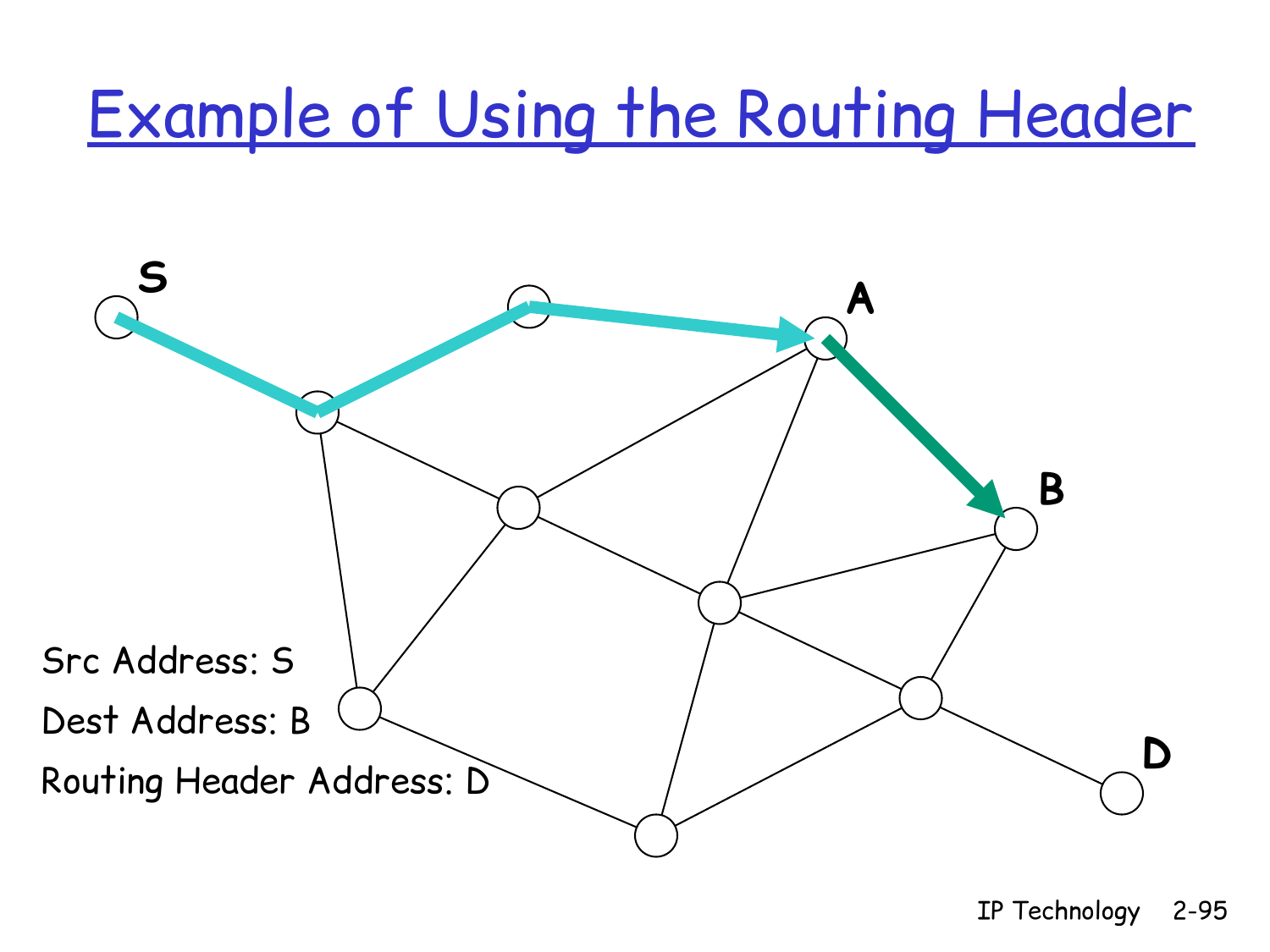

# Example of Using the Routing Header
S
A

B

D

Src Address: S
Dest Address: B
Routing Header Address: D
IP Technology
2-95